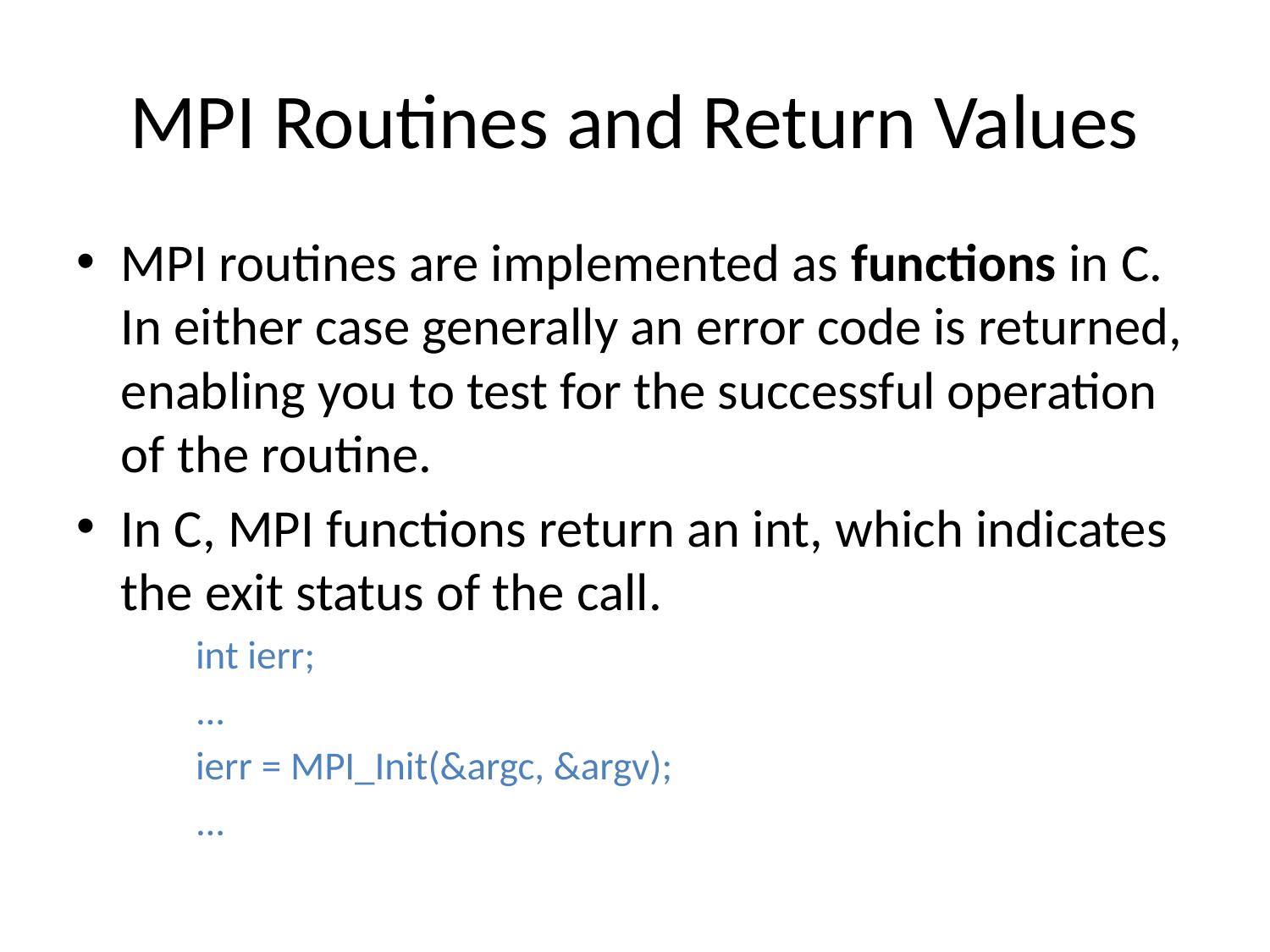

# MPI Routines and Return Values
MPI routines are implemented as functions in C. In either case generally an error code is returned, enabling you to test for the successful operation of the routine.
In C, MPI functions return an int, which indicates the exit status of the call.
int ierr;
...
ierr = MPI_Init(&argc, &argv);
...